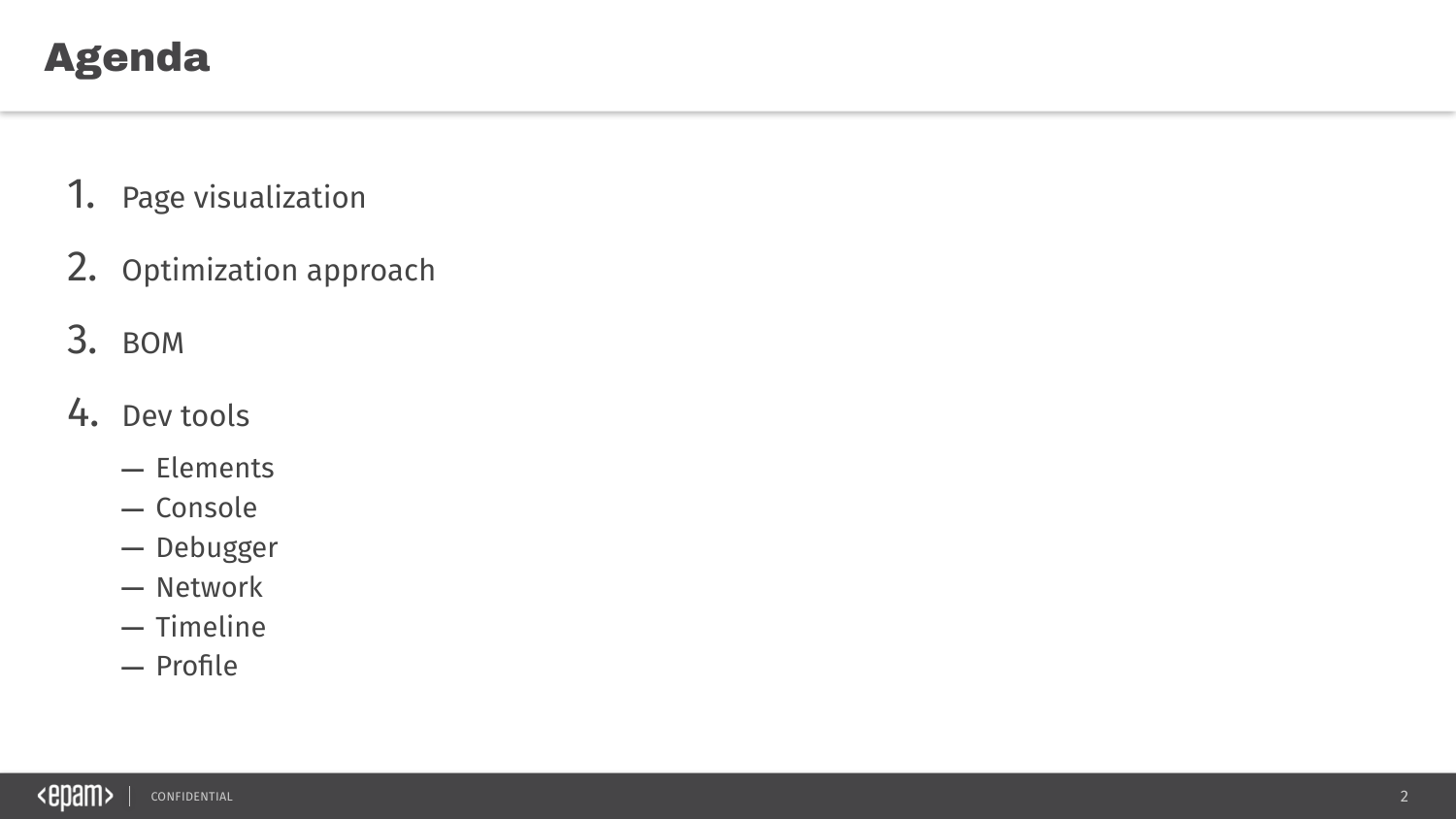

Agenda
Page visualization
Optimization approach
BOM
Dev tools
Elements
Console
Debugger
Network
Timeline
Profile